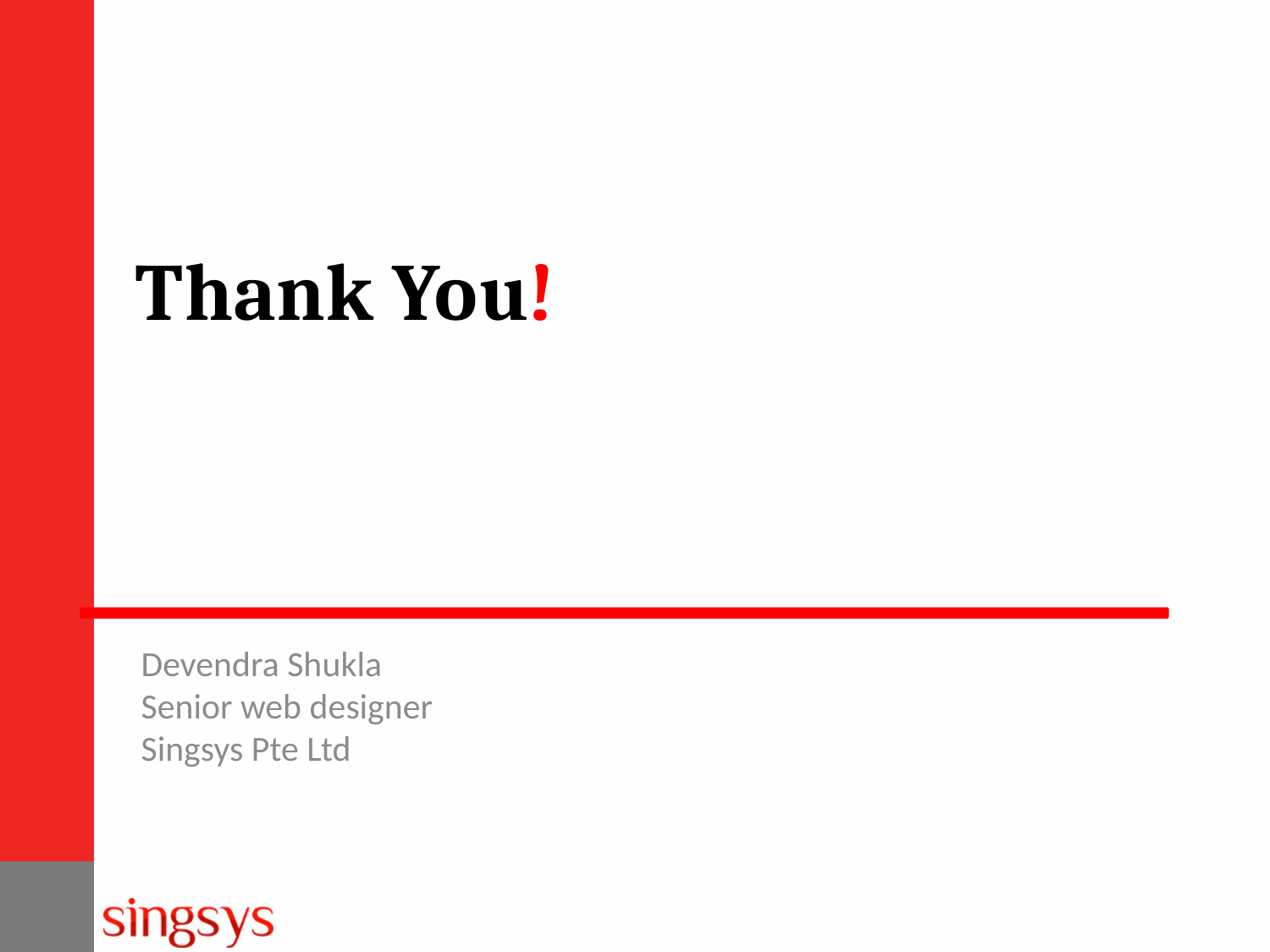

Thank You!
Devendra Shukla
Senior web designer
Singsys Pte Ltd